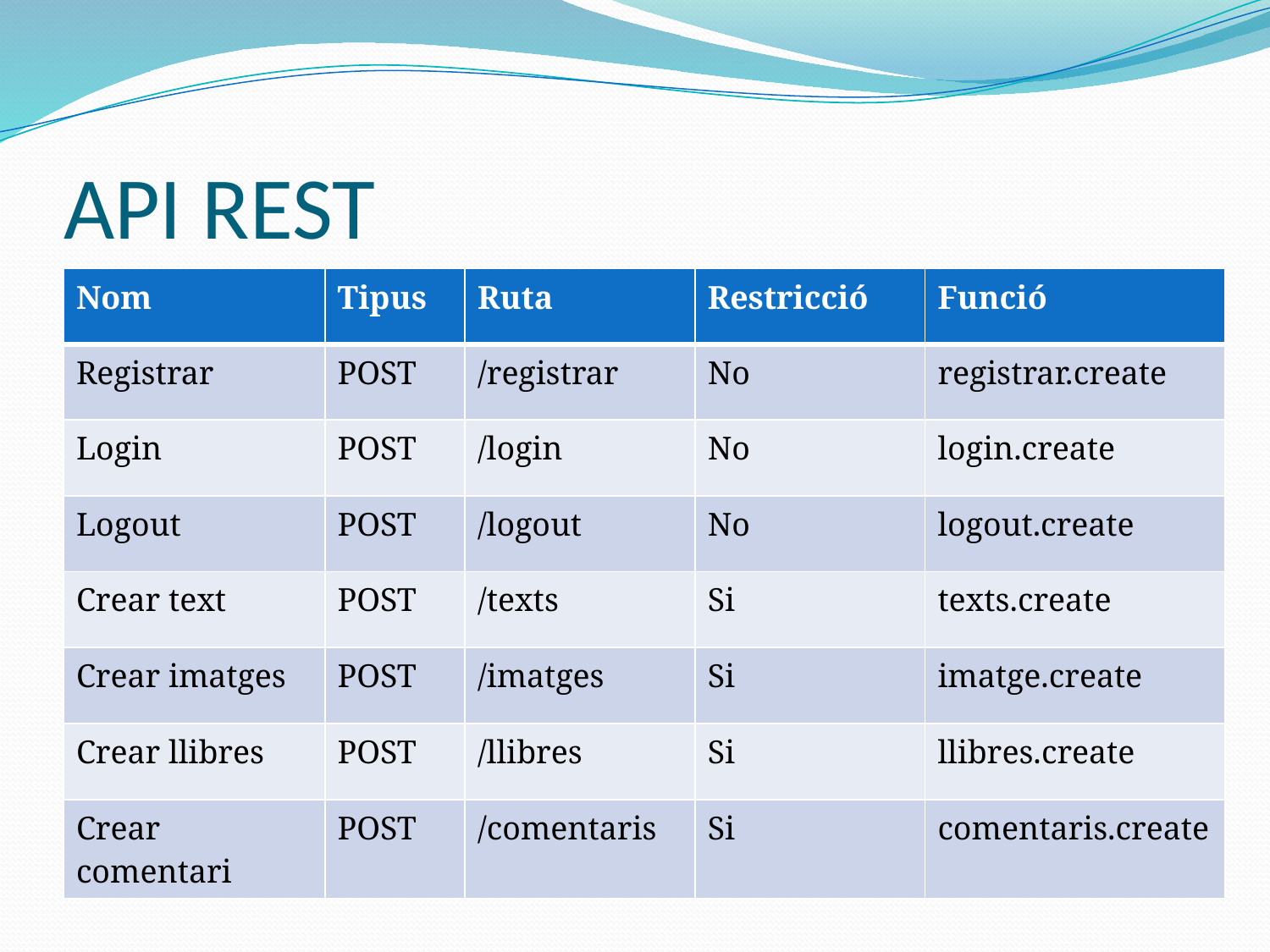

# API REST
| Nom | Tipus | Ruta | Restricció | Funció |
| --- | --- | --- | --- | --- |
| Registrar | POST | /registrar | No | registrar.create |
| Login | POST | /login | No | login.create |
| Logout | POST | /logout | No | logout.create |
| Crear text | POST | /texts | Si | texts.create |
| Crear imatges | POST | /imatges | Si | imatge.create |
| Crear llibres | POST | /llibres | Si | llibres.create |
| Crear comentari | POST | /comentaris | Si | comentaris.create |